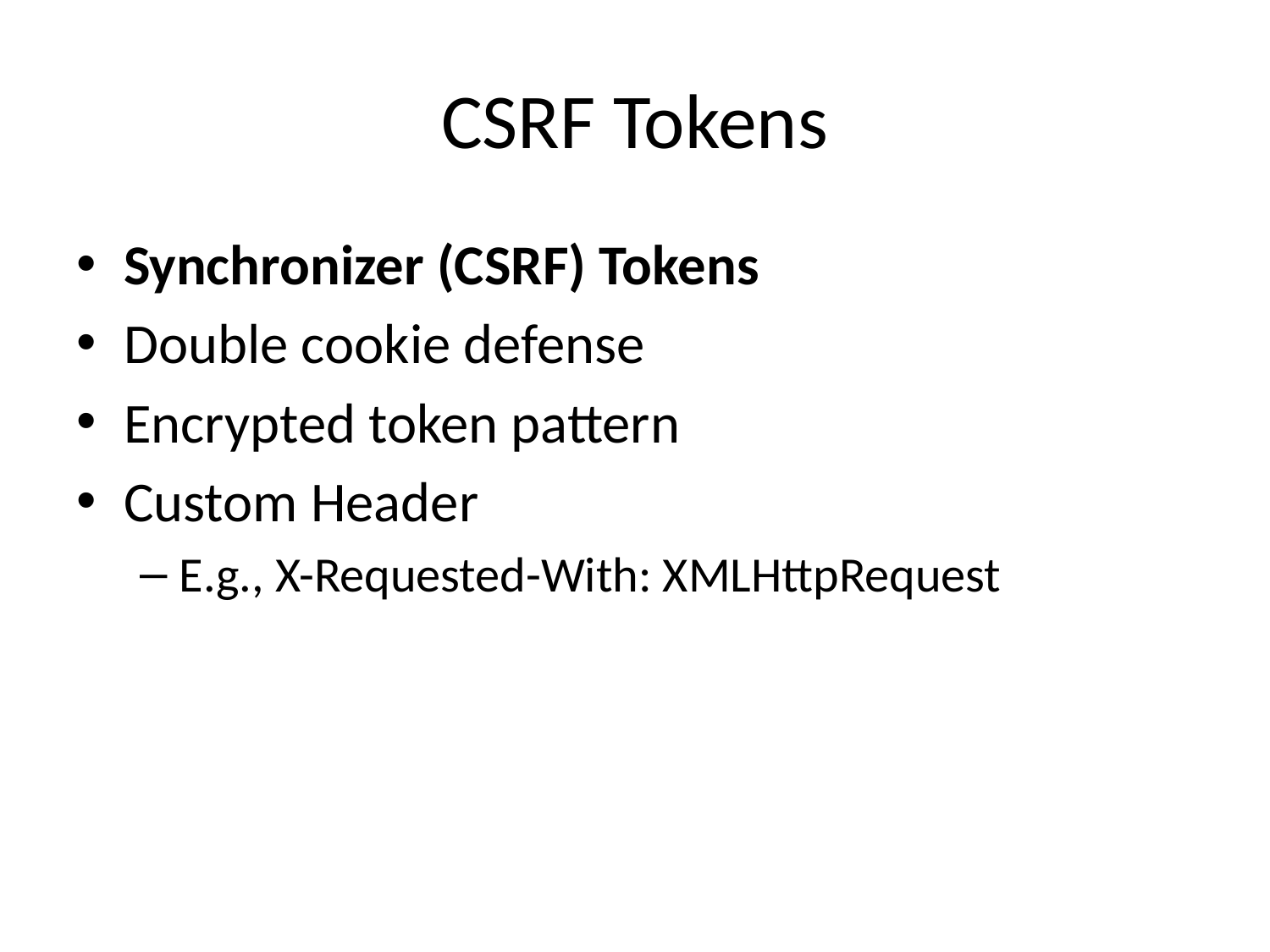

# CSRF Tokens
Synchronizer (CSRF) Tokens
Double cookie defense
Encrypted token pattern
Custom Header
E.g., X-Requested-With: XMLHttpRequest